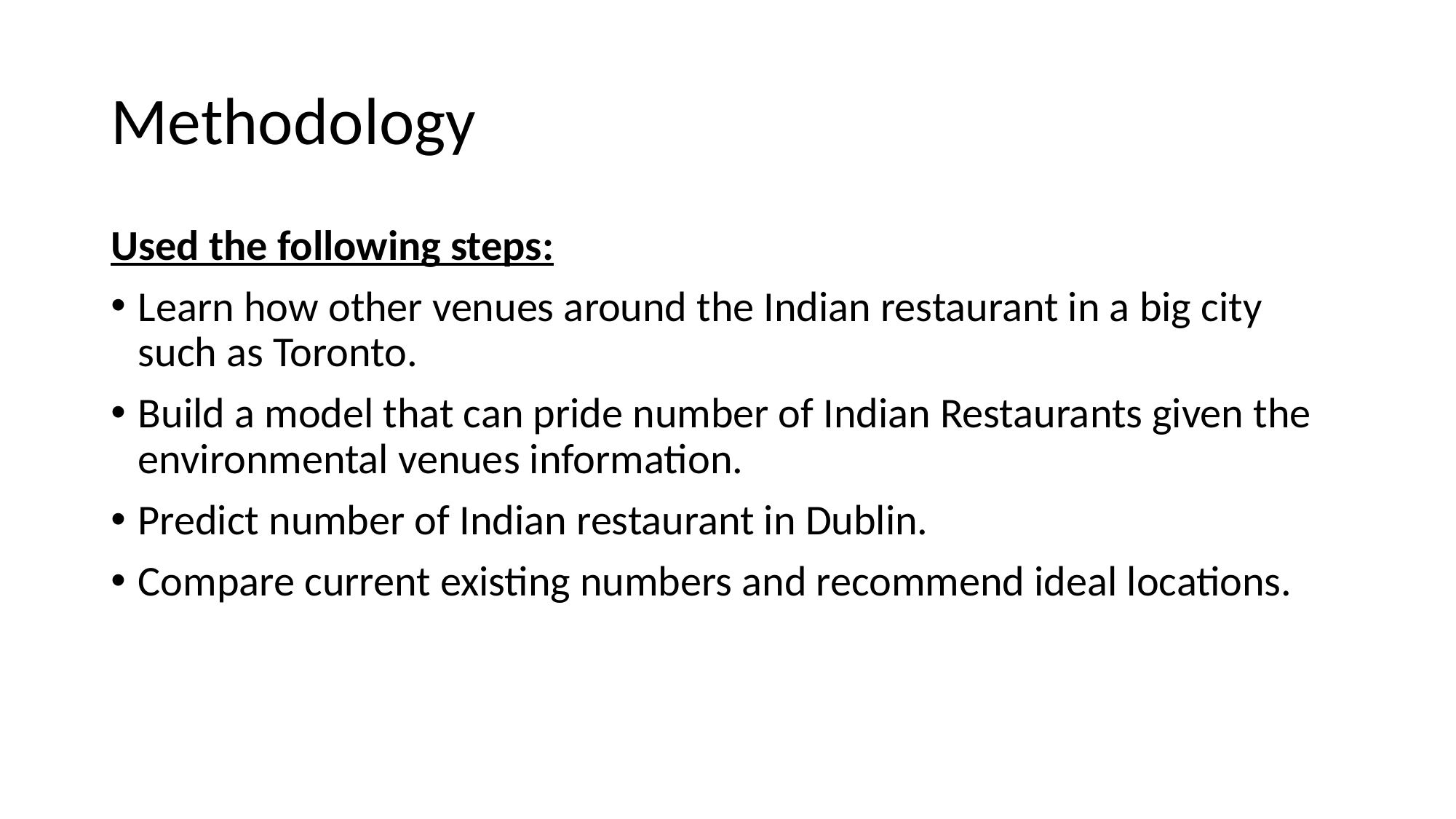

# Methodology
Used the following steps:
Learn how other venues around the Indian restaurant in a big city such as Toronto.
Build a model that can pride number of Indian Restaurants given the environmental venues information.
Predict number of Indian restaurant in Dublin.
Compare current existing numbers and recommend ideal locations.